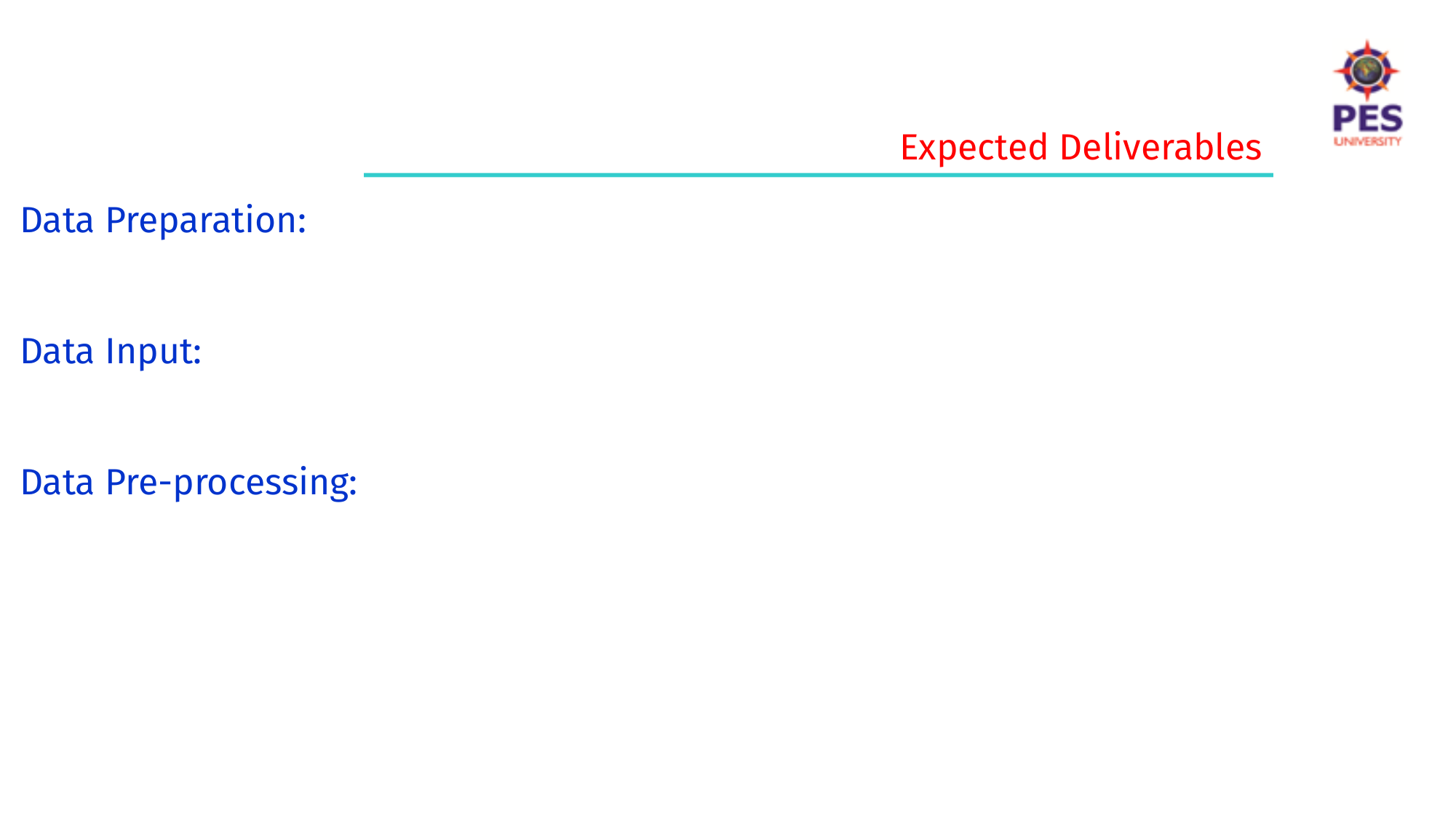

Expected Deliverables

Data Preparation:

Data Input:

Data Pre-processing: